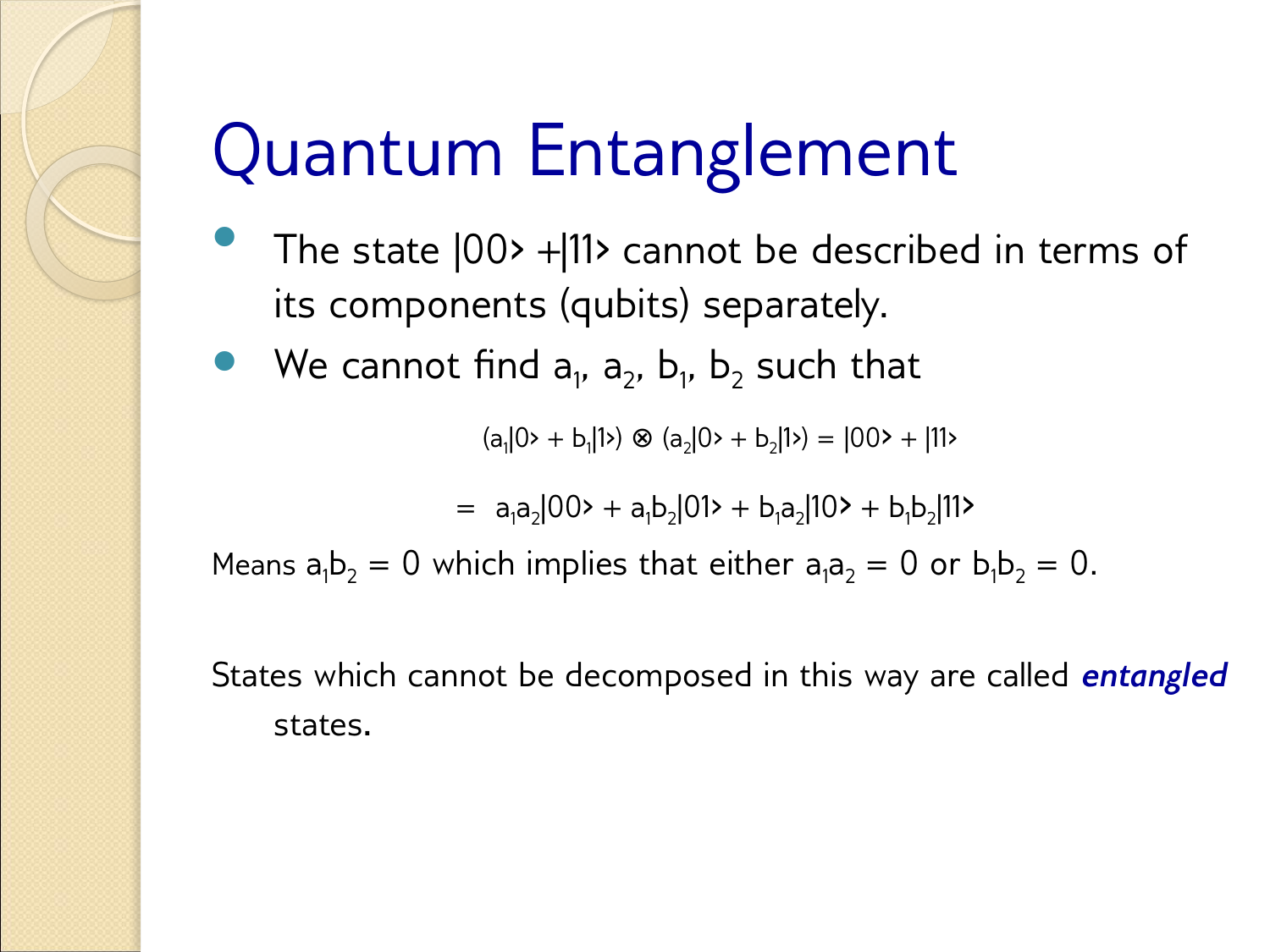

Quantum Entanglement
The state |00› +|11› cannot be described in terms of its components (qubits) separately.
We cannot find a1, a2, b1, b2 such that
(a1|0› + b1|1›) ⊗ (a2|0› + b2|1›) = |00› + |11›
=  a1a2|00› + a1b2|01› + b1a2|10› + b1b2|11›
Means a1b2 = 0 which implies that either a1a2 = 0 or b1b2 = 0.

States which cannot be decomposed in this way are called entangled states.